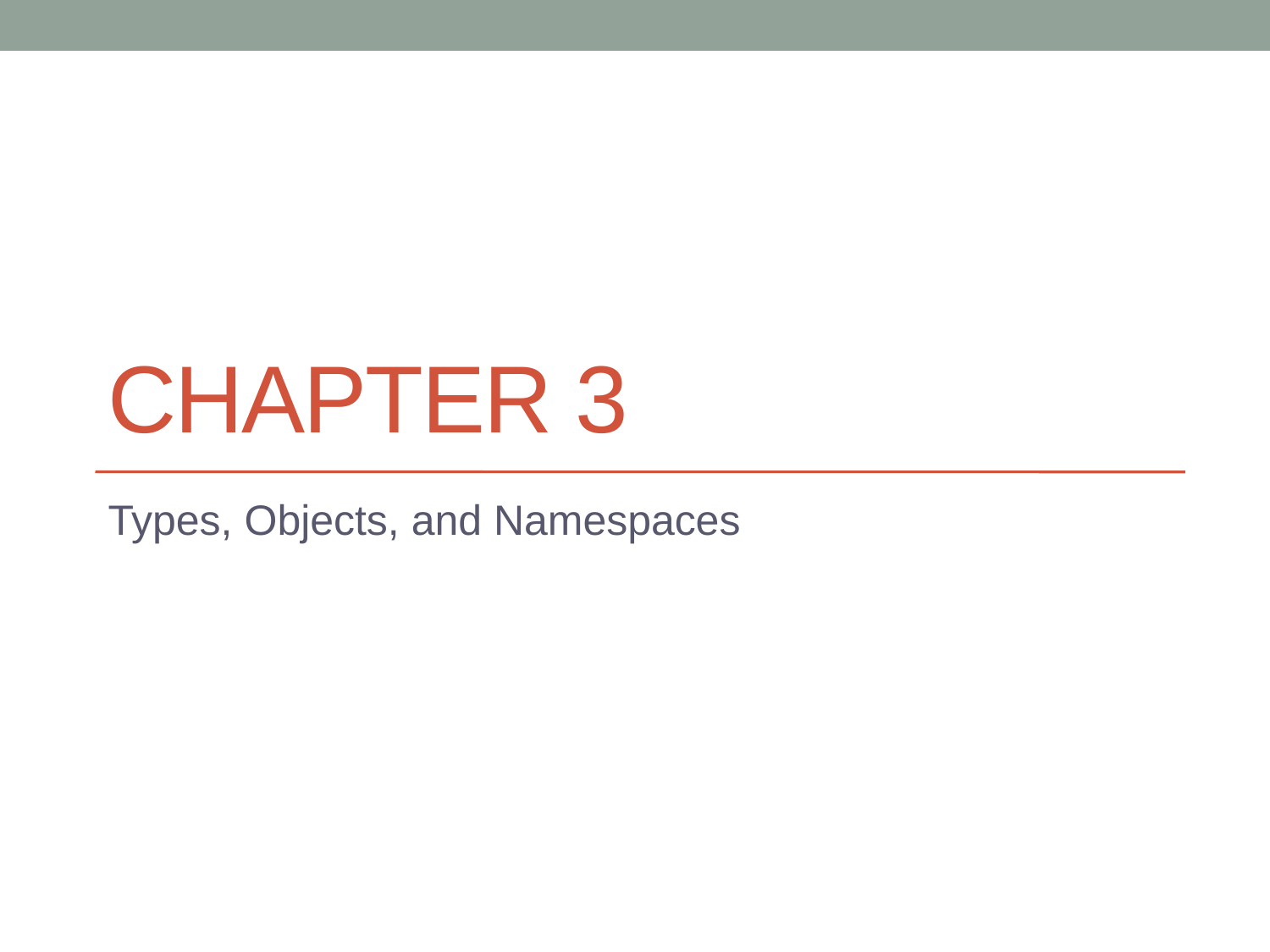

# Chapter 3
Types, Objects, and Namespaces